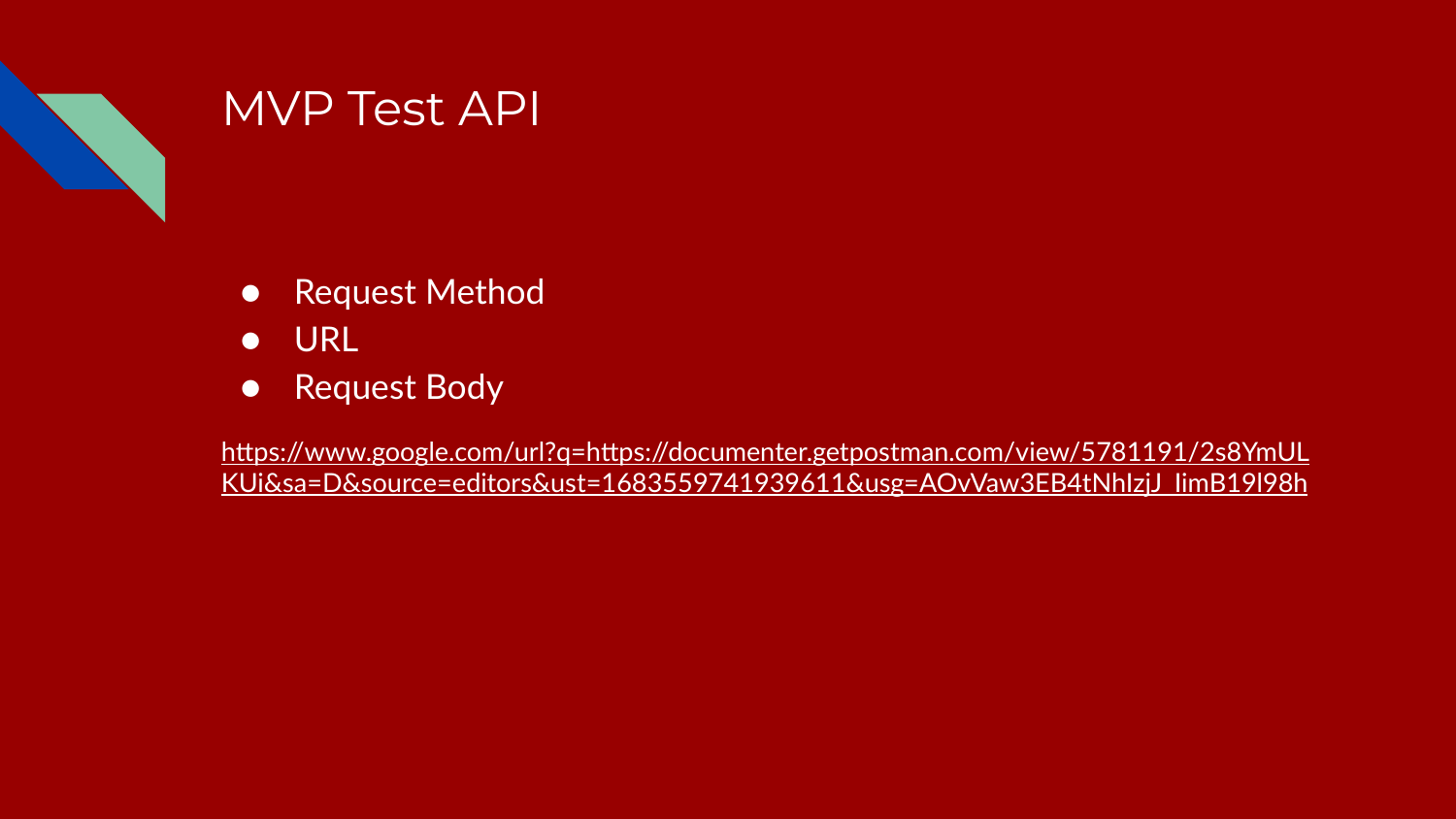

# MVP Test API
Request Method
URL
Request Body
https://www.google.com/url?q=https://documenter.getpostman.com/view/5781191/2s8YmULKUi&sa=D&source=editors&ust=1683559741939611&usg=AOvVaw3EB4tNhIzjJ_IimB19l98h